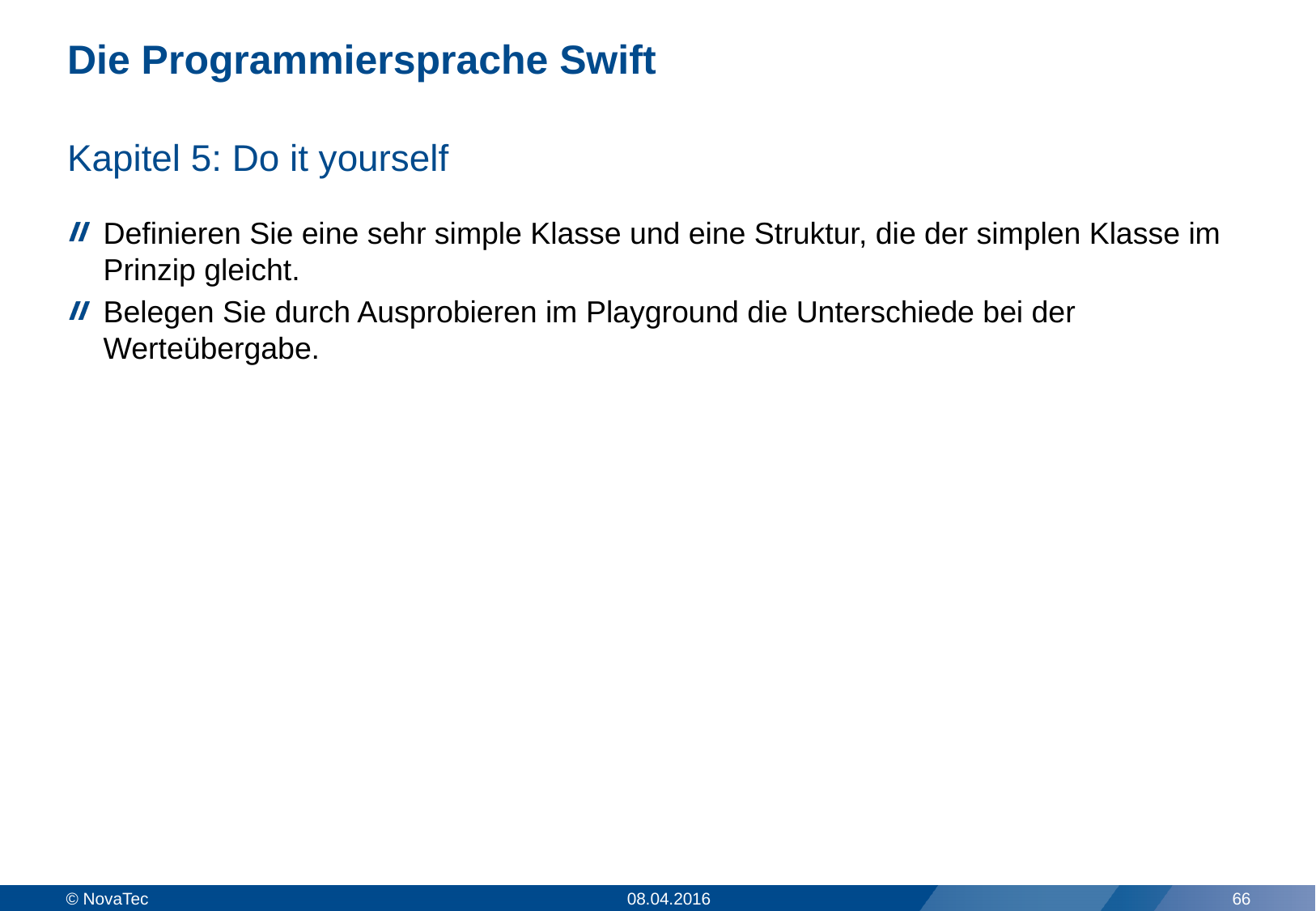

# Die Programmiersprache Swift
Kapitel 5: Do it yourself
Definieren Sie eine sehr simple Klasse und eine Struktur, die der simplen Klasse im Prinzip gleicht.
Belegen Sie durch Ausprobieren im Playground die Unterschiede bei der Werteübergabe.